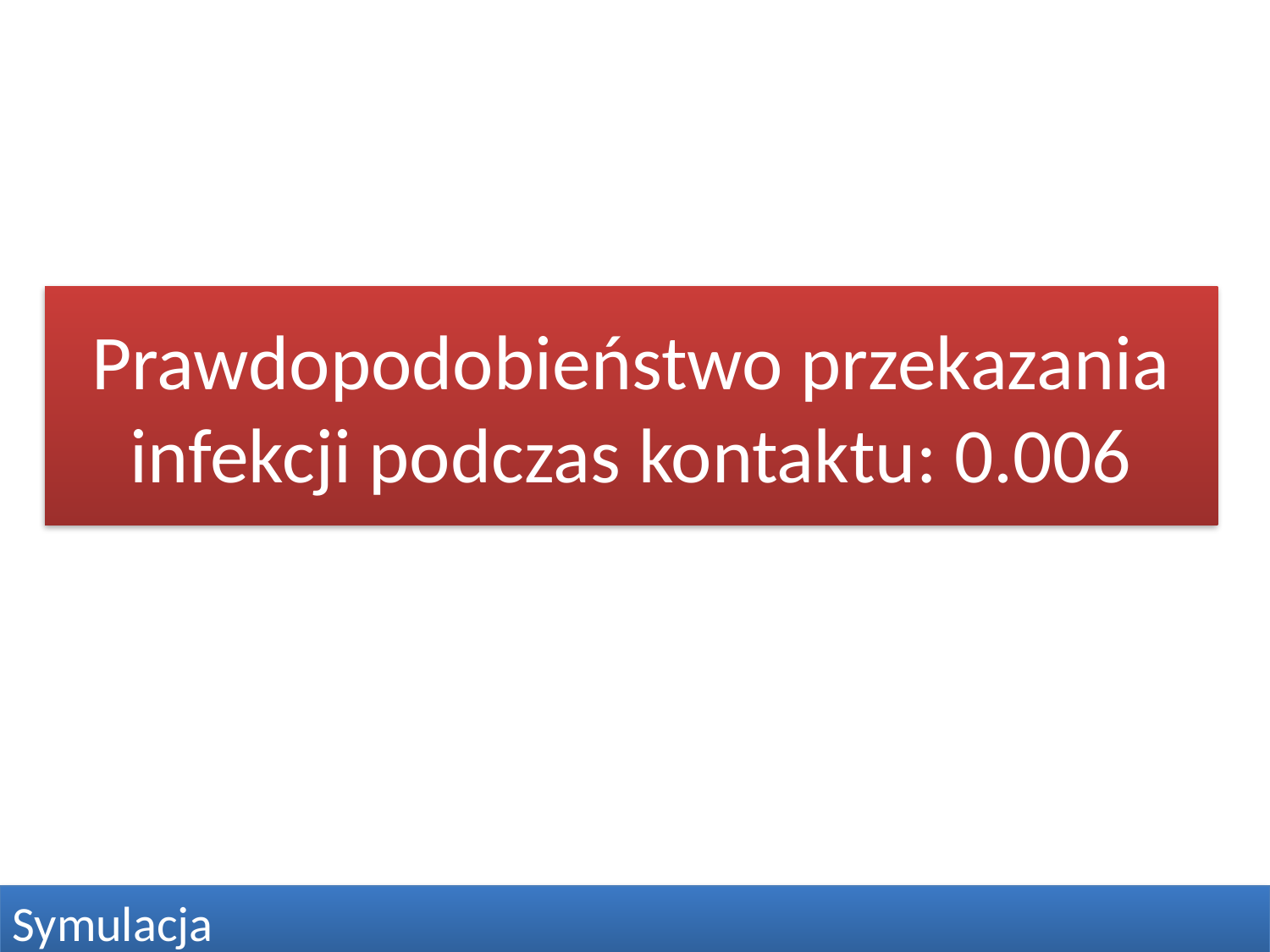

# Prawdopodobieństwo przekazania infekcji podczas kontaktu: 0.006
Symulacja